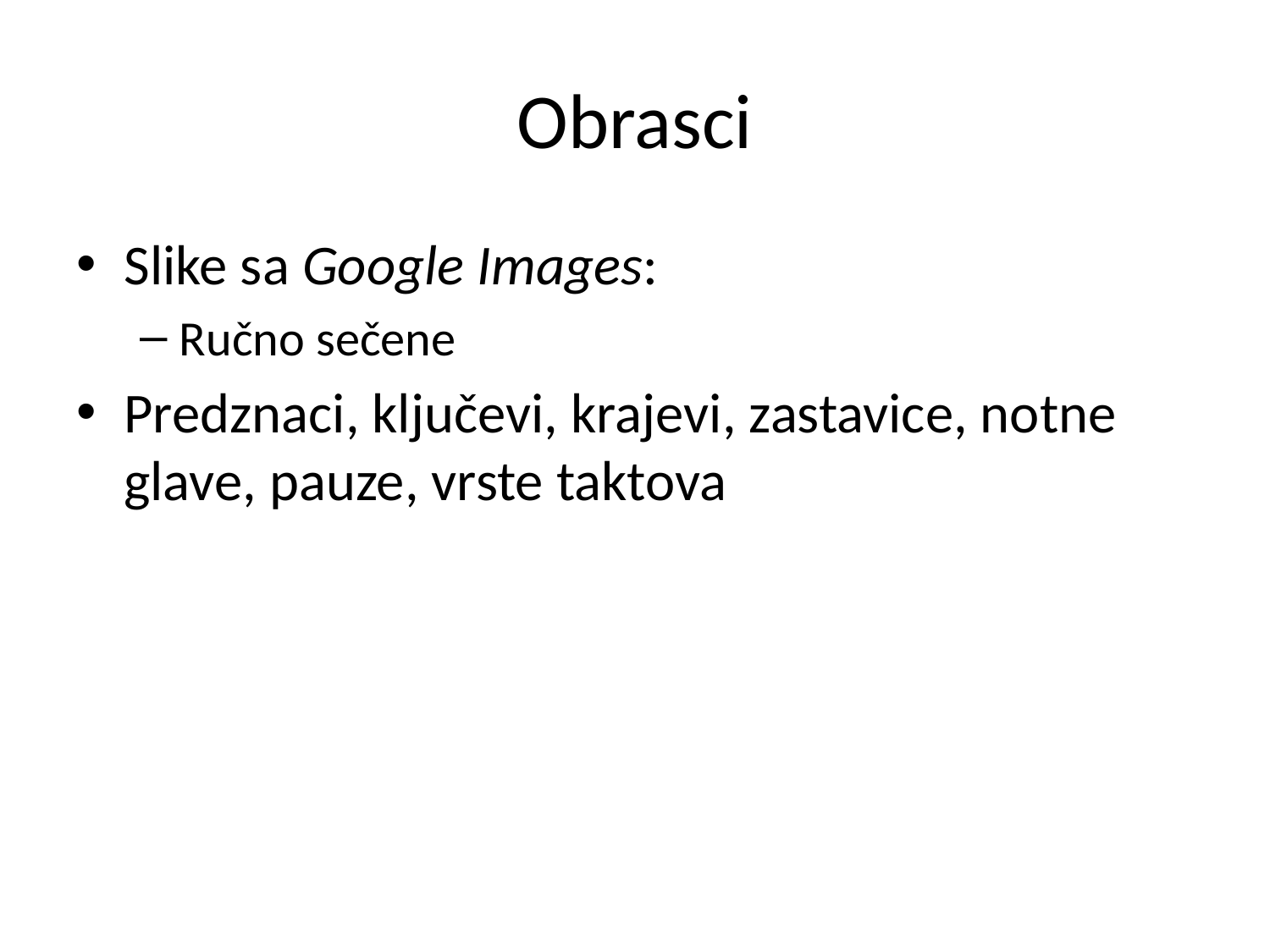

# Obrasci
Slike sa Google Images:
Ručno sečene
Predznaci, ključevi, krajevi, zastavice, notne glave, pauze, vrste taktova